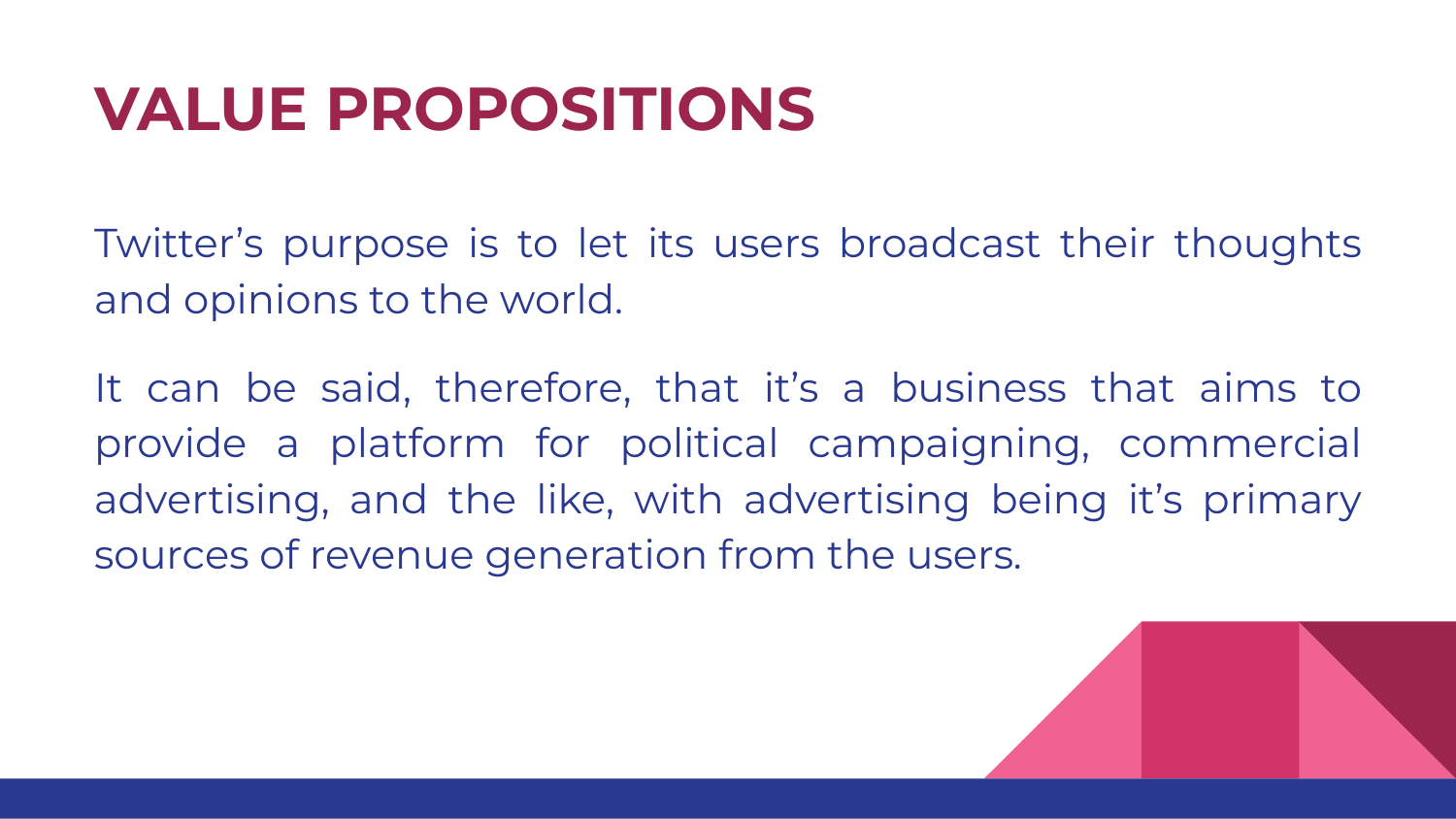

# VALUE PROPOSITIONS
Twitter’s purpose is to let its users broadcast their thoughts and opinions to the world.
It can be said, therefore, that it’s a business that aims to provide a platform for political campaigning, commercial advertising, and the like, with advertising being it’s primary sources of revenue generation from the users.